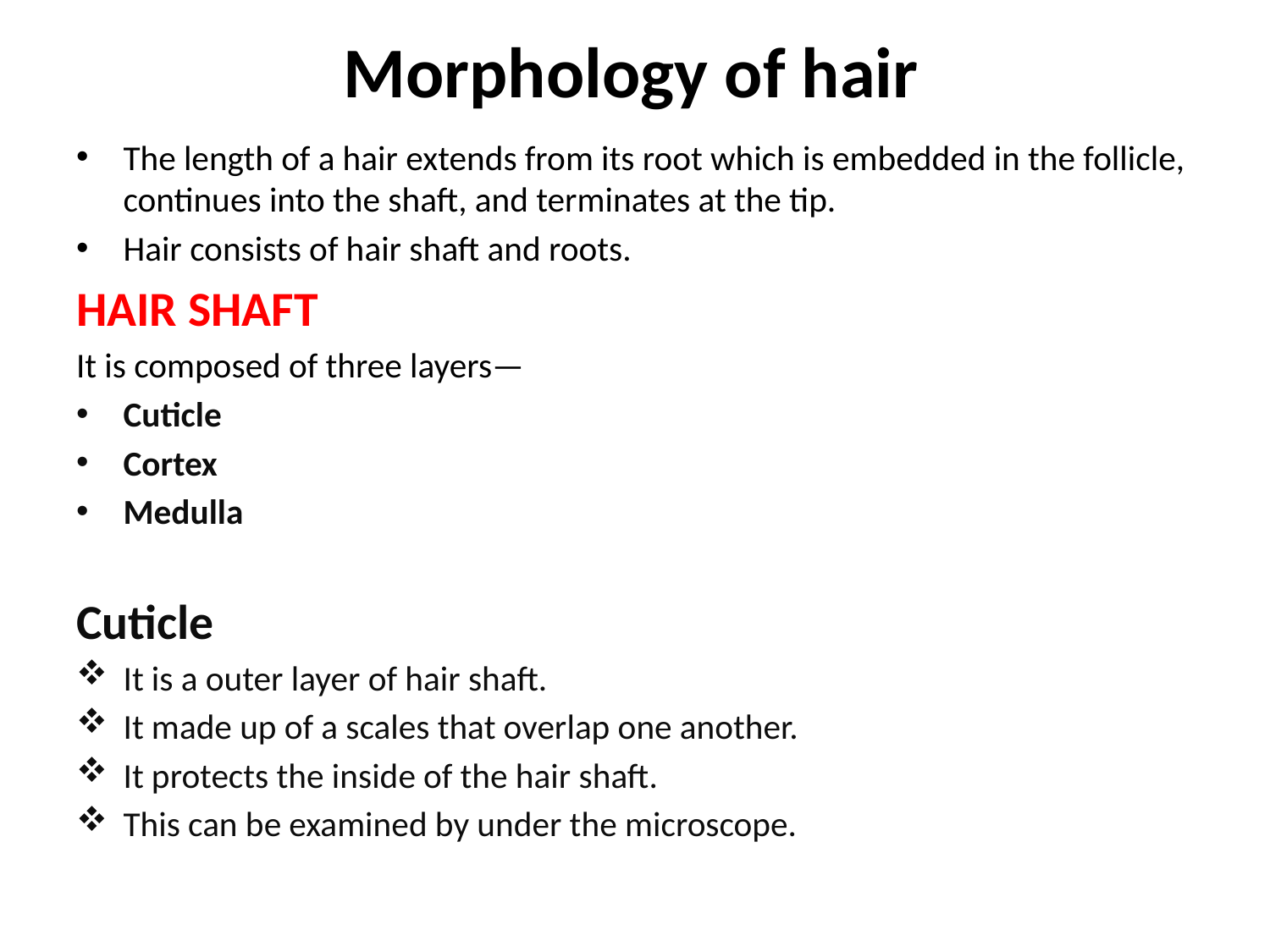

# Morphology of hair
The length of a hair extends from its root which is embedded in the follicle, continues into the shaft, and terminates at the tip.
Hair consists of hair shaft and roots.
HAIR SHAFT
It is composed of three layers—
Cuticle
Cortex
Medulla

Cuticle
It is a outer layer of hair shaft.
It made up of a scales that overlap one another.
It protects the inside of the hair shaft.
This can be examined by under the microscope.